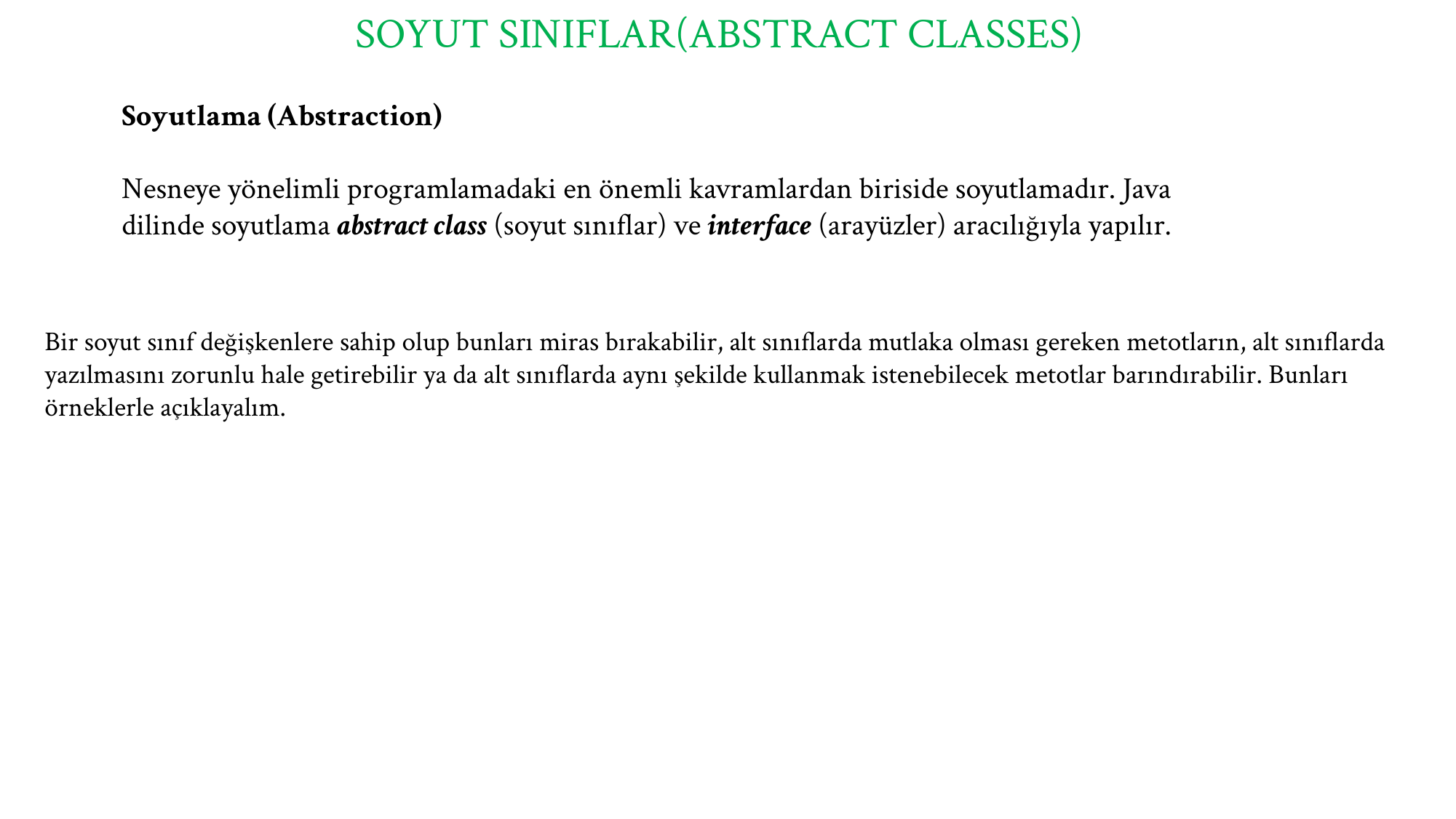

SOYUT SINIFLAR(ABSTRACT CLASSES)
Soyutlama (Abstraction)

Nesneye yönelimli programlamadaki en önemli kavramlardan biriside soyutlamadır. Java dilinde soyutlama abstract class (soyut sınıflar) ve interface (arayüzler) aracılığıyla yapılır.
Bir soyut sınıf değişkenlere sahip olup bunları miras bırakabilir, alt sınıflarda mutlaka olması gereken metotların, alt sınıflarda yazılmasını zorunlu hale getirebilir ya da alt sınıflarda aynı şekilde kullanmak istenebilecek metotlar barındırabilir. Bunları örneklerle açıklayalım.